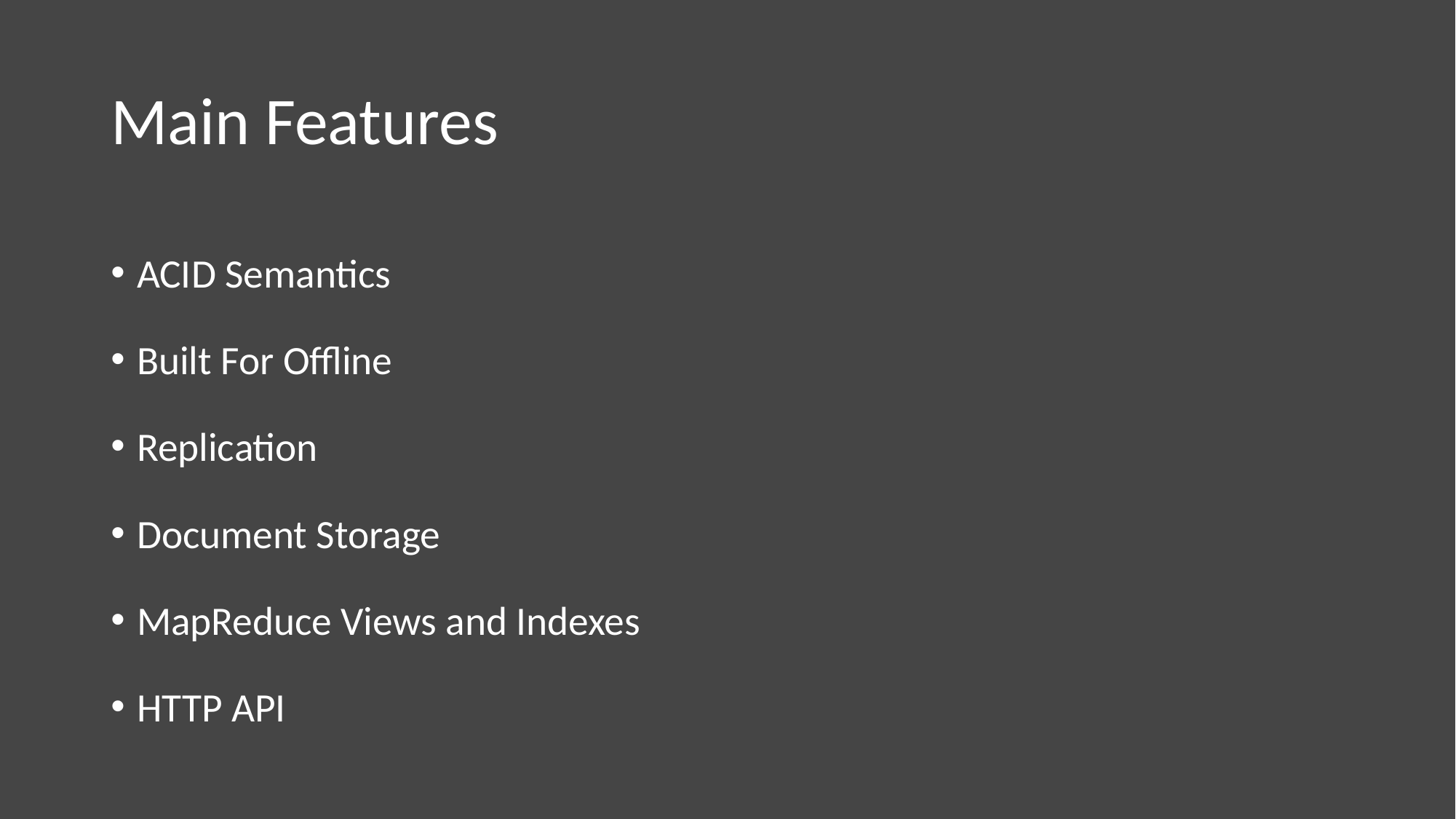

# Main Features
ACID Semantics
Built For Offline
Replication
Document Storage
MapReduce Views and Indexes
HTTP API